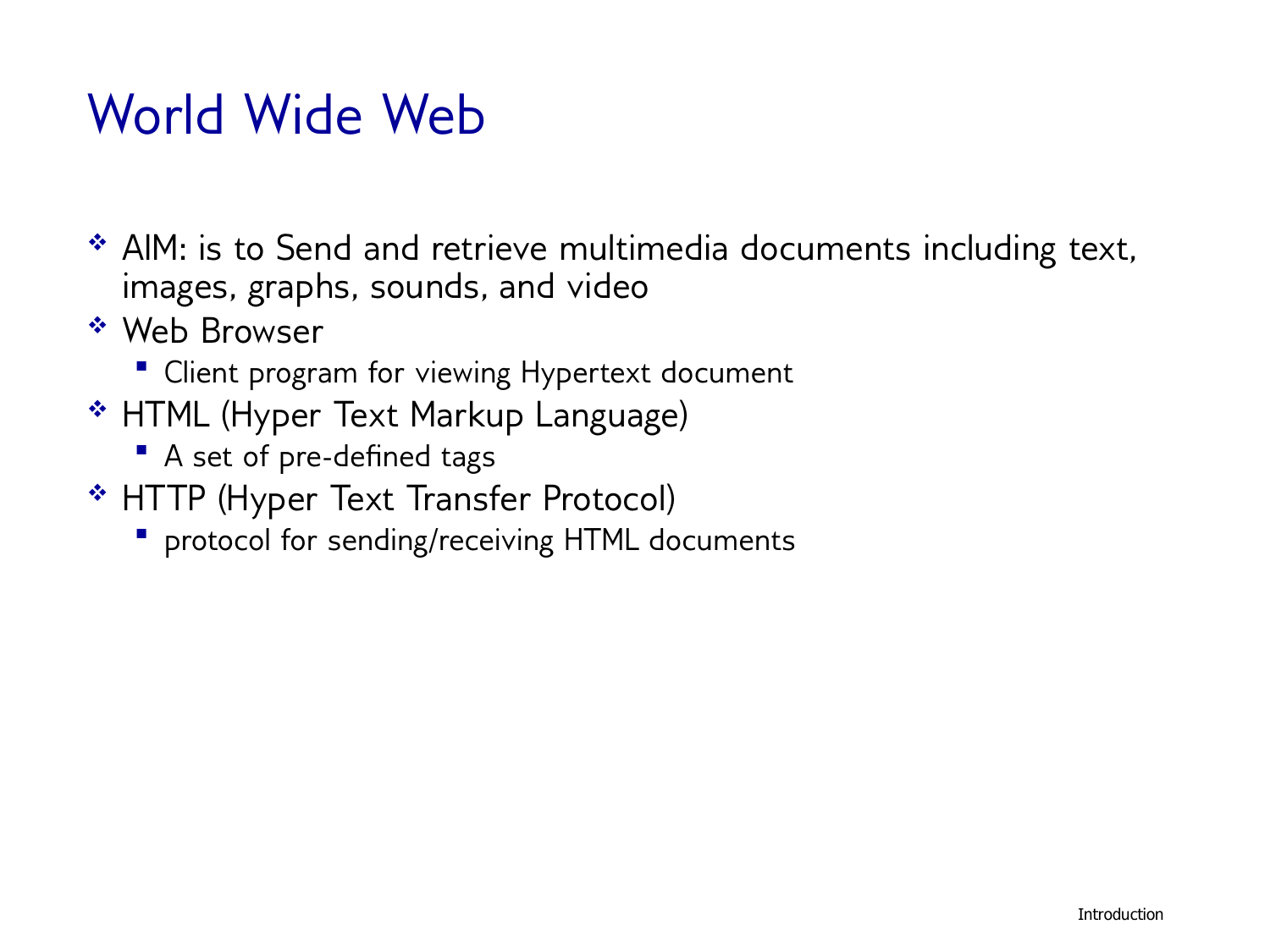

# World Wide Web
AIM: is to Send and retrieve multimedia documents including text, images, graphs, sounds, and video
Web Browser
Client program for viewing Hypertext document
HTML (Hyper Text Markup Language)
A set of pre-defined tags
HTTP (Hyper Text Transfer Protocol)
protocol for sending/receiving HTML documents

Introduction